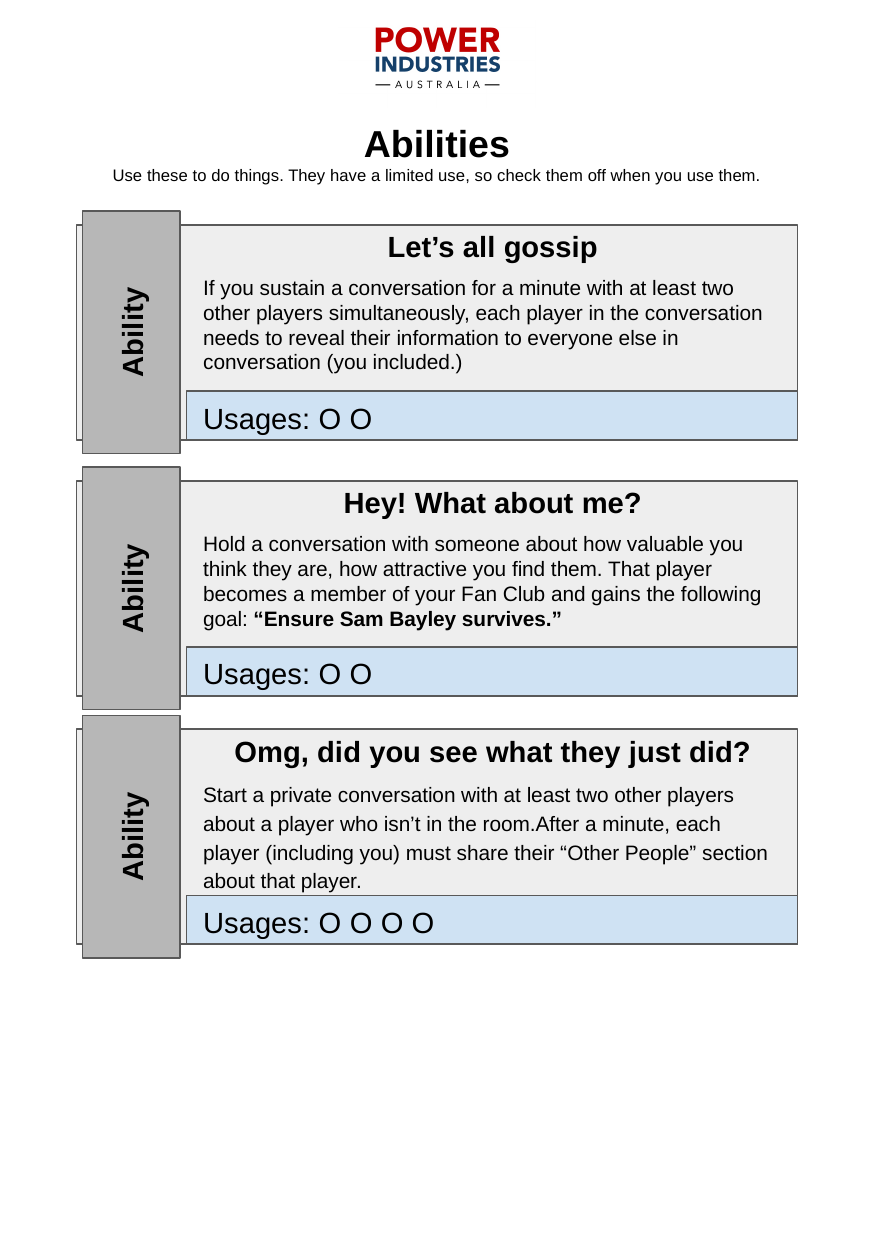

Abilities
Use these to do things. They have a limited use, so check them off when you use them.

Let’s all gossip

If you sustain a conversation for a minute with at least two other players simultaneously, each player in the conversation needs to reveal their information to everyone else in conversation (you included.)
Ability
Usages: O O

Hey! What about me?

Hold a conversation with someone about how valuable you think they are, how attractive you find them. That player becomes a member of your Fan Club and gains the following goal: “Ensure Sam Bayley survives.”
Ability
Usages: O O

Omg, did you see what they just did?

Start a private conversation with at least two other players about a player who isn’t in the room.After a minute, each player (including you) must share their “Other People” section about that player.
Ability
Usages: O O O O